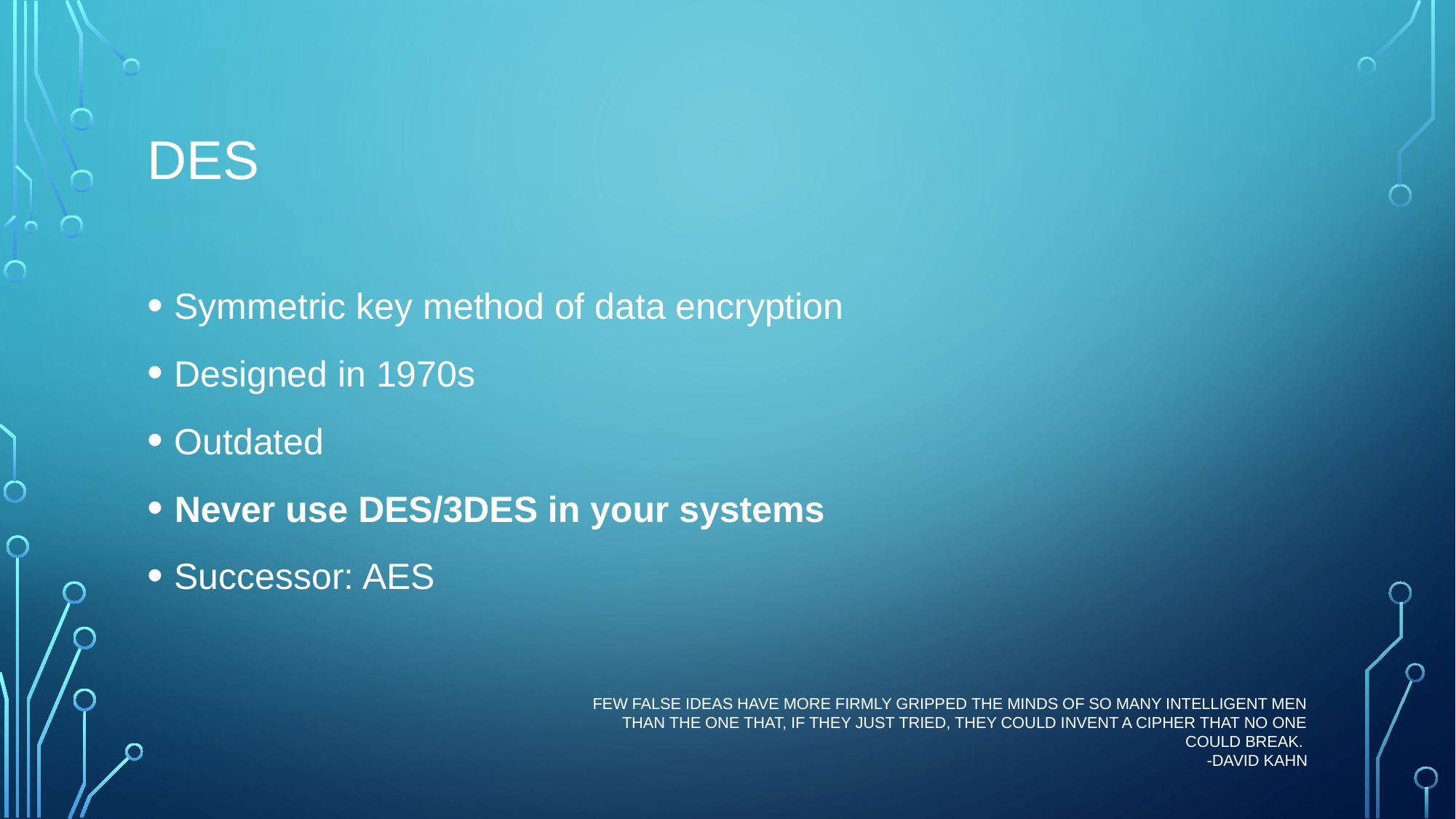

# DES
Symmetric key method of data encryption
Designed in 1970s
Outdated
Never use DES/3DES in your systems
Successor: AES
Few false ideas have more firmly gripped the minds of so many intelligent men than the one that, if they just tried, they could invent a cipher that no one could break.
-David Kahn